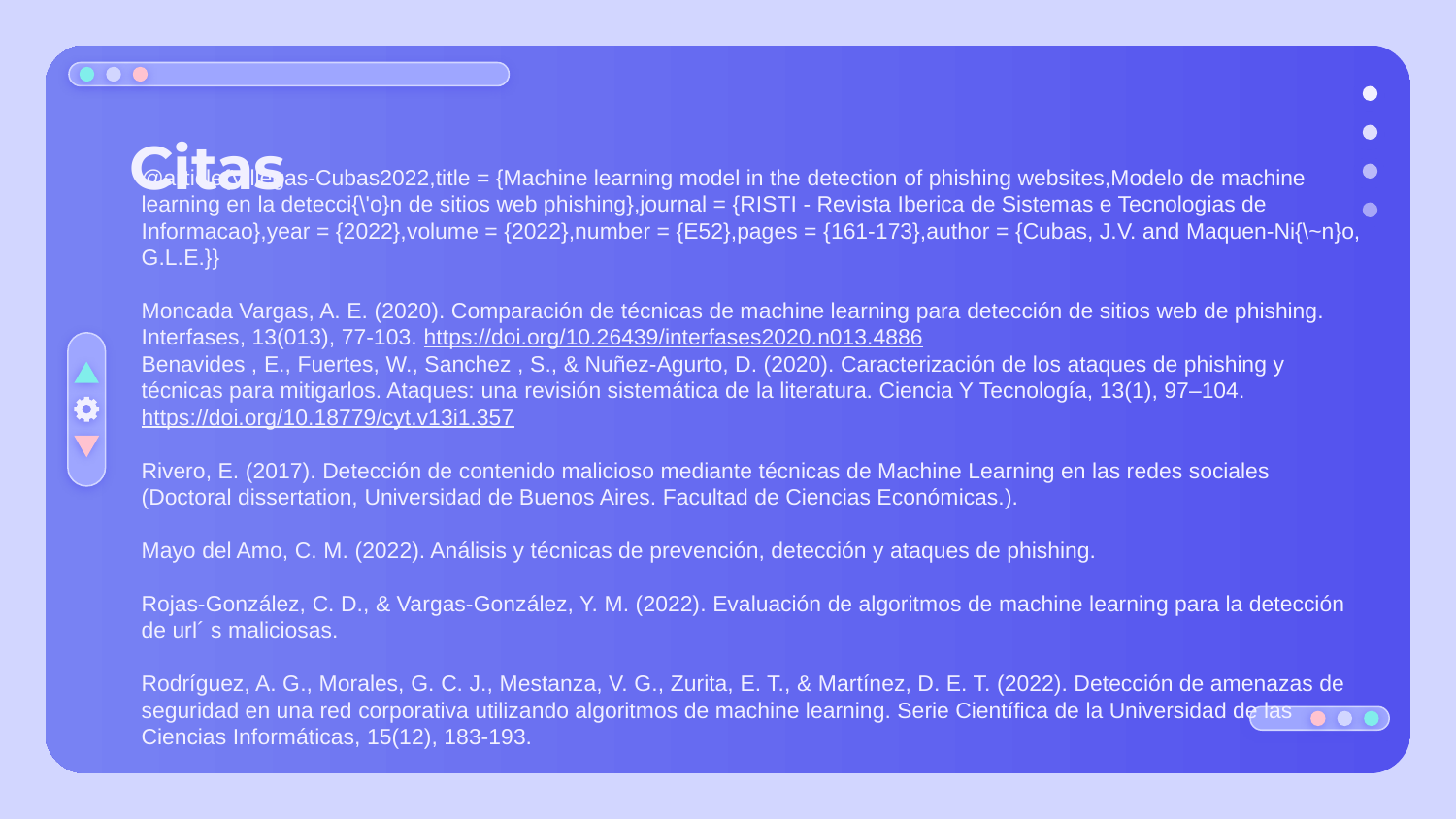

# Citas
@article{Villegas-Cubas2022,title = {Machine learning model in the detection of phishing websites,Modelo de machine learning en la detecci{\'o}n de sitios web phishing},journal = {RISTI - Revista Iberica de Sistemas e Tecnologias de Informacao},year = {2022},volume = {2022},number = {E52},pages = {161-173},author = {Cubas, J.V. and Maquen-Ni{\~n}o, G.L.E.}}

Moncada Vargas, A. E. (2020). Comparación de técnicas de machine learning para detección de sitios web de phishing. Interfases, 13(013), 77-103. https://doi.org/10.26439/interfases2020.n013.4886
Benavides , E., Fuertes, W., Sanchez , S., & Nuñez-Agurto, D. (2020). Caracterización de los ataques de phishing y técnicas para mitigarlos. Ataques: una revisión sistemática de la literatura. Ciencia Y Tecnología, 13(1), 97–104. https://doi.org/10.18779/cyt.v13i1.357

Rivero, E. (2017). Detección de contenido malicioso mediante técnicas de Machine Learning en las redes sociales (Doctoral dissertation, Universidad de Buenos Aires. Facultad de Ciencias Económicas.).

Mayo del Amo, C. M. (2022). Análisis y técnicas de prevención, detección y ataques de phishing.
Rojas-González, C. D., & Vargas-González, Y. M. (2022). Evaluación de algoritmos de machine learning para la detección de url´ s maliciosas.
Rodríguez, A. G., Morales, G. C. J., Mestanza, V. G., Zurita, E. T., & Martínez, D. E. T. (2022). Detección de amenazas de seguridad en una red corporativa utilizando algoritmos de machine learning. Serie Científica de la Universidad de las Ciencias Informáticas, 15(12), 183-193.